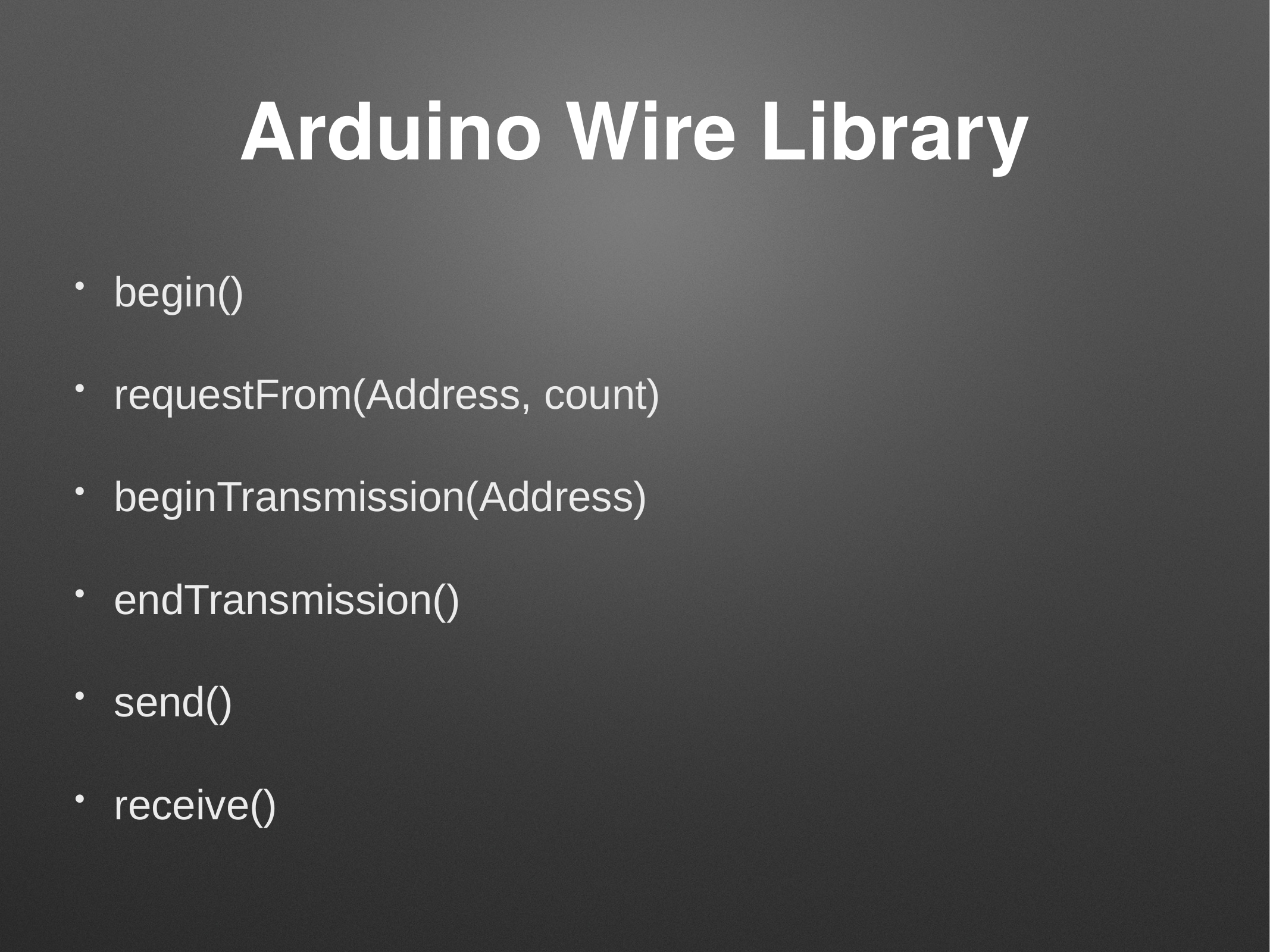

# Arduino Wire Library
begin()
requestFrom(Address, count)
beginTransmission(Address)
endTransmission()
send()
receive()